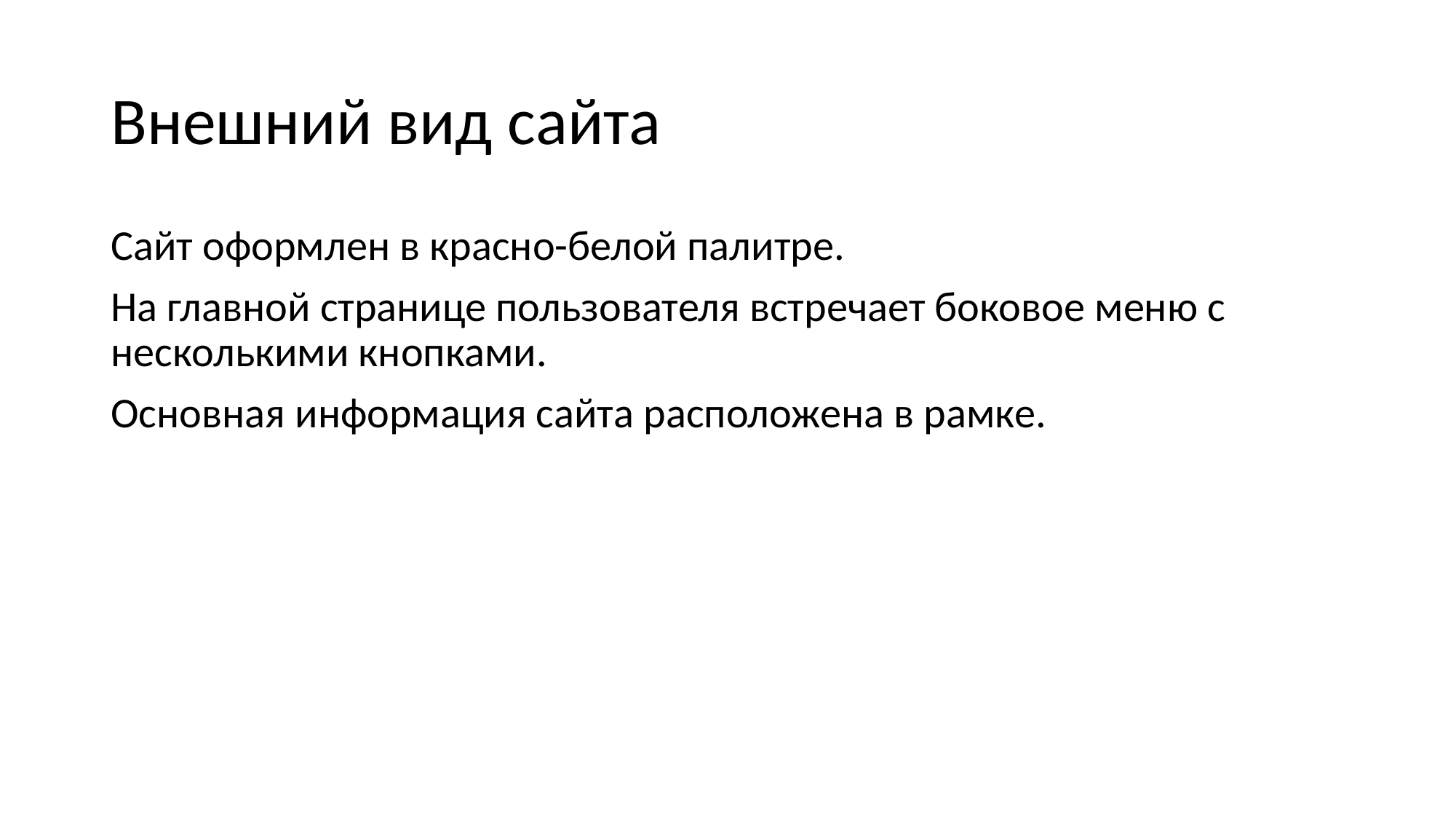

# Внешний вид сайта
Сайт оформлен в красно-белой палитре.
На главной странице пользователя встречает боковое меню с несколькими кнопками.
Основная информация сайта расположена в рамке.